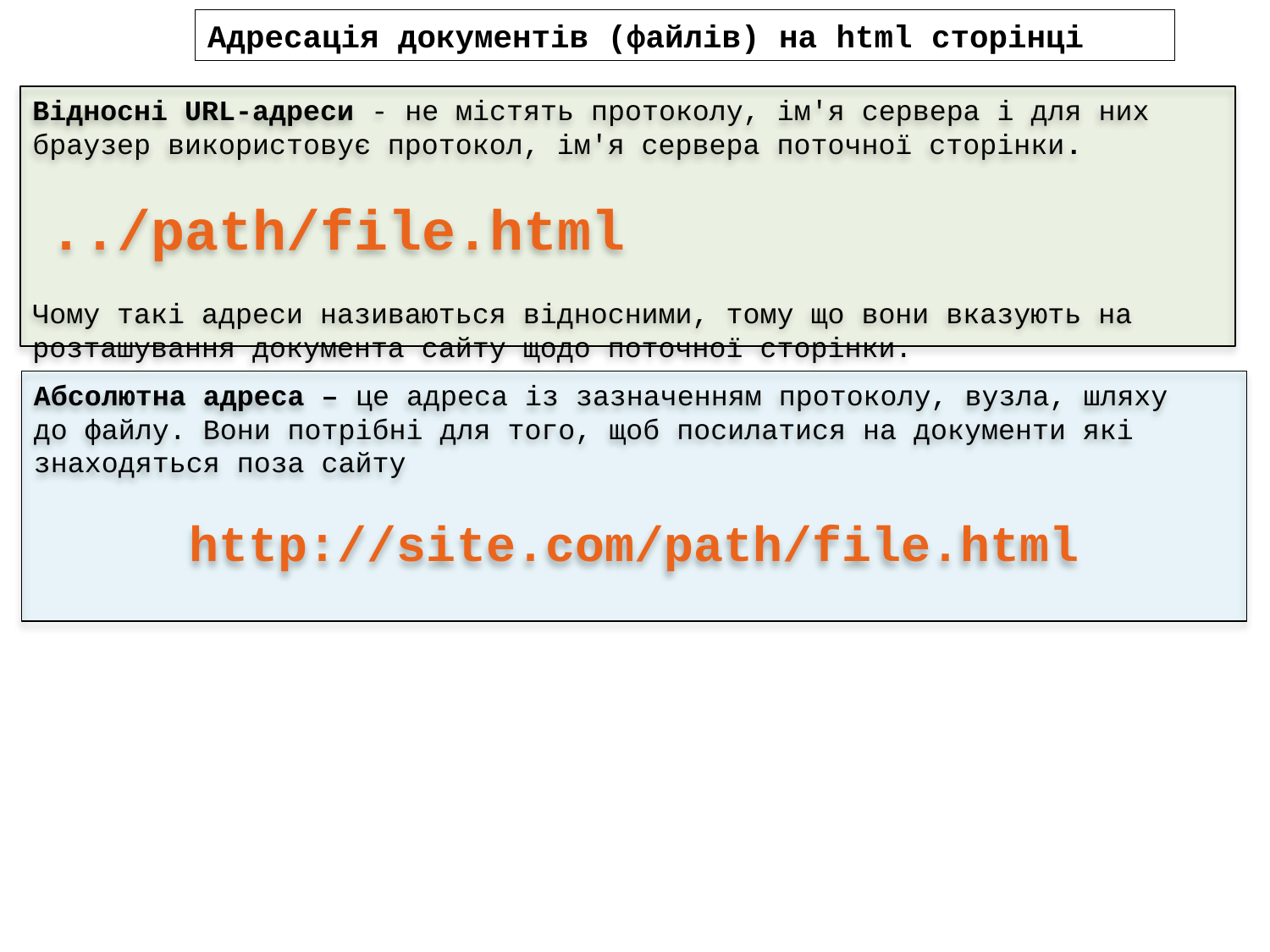

Адресація документів (файлів) на html сторінці
Відносні URL-адреси - не містять протоколу, ім'я сервера і для них браузер використовує протокол, ім'я сервера поточної сторінки.
 ../path/file.html

Чому такі адреси називаються відносними, тому що вони вказують на розташування документа сайту щодо поточної сторінки.
Абсолютна адреса – це адреса із зазначенням протоколу, вузла, шляху
до файлу. Вони потрібні для того, щоб посилатися на документи які знаходяться поза сайту

http://site.com/path/file.html